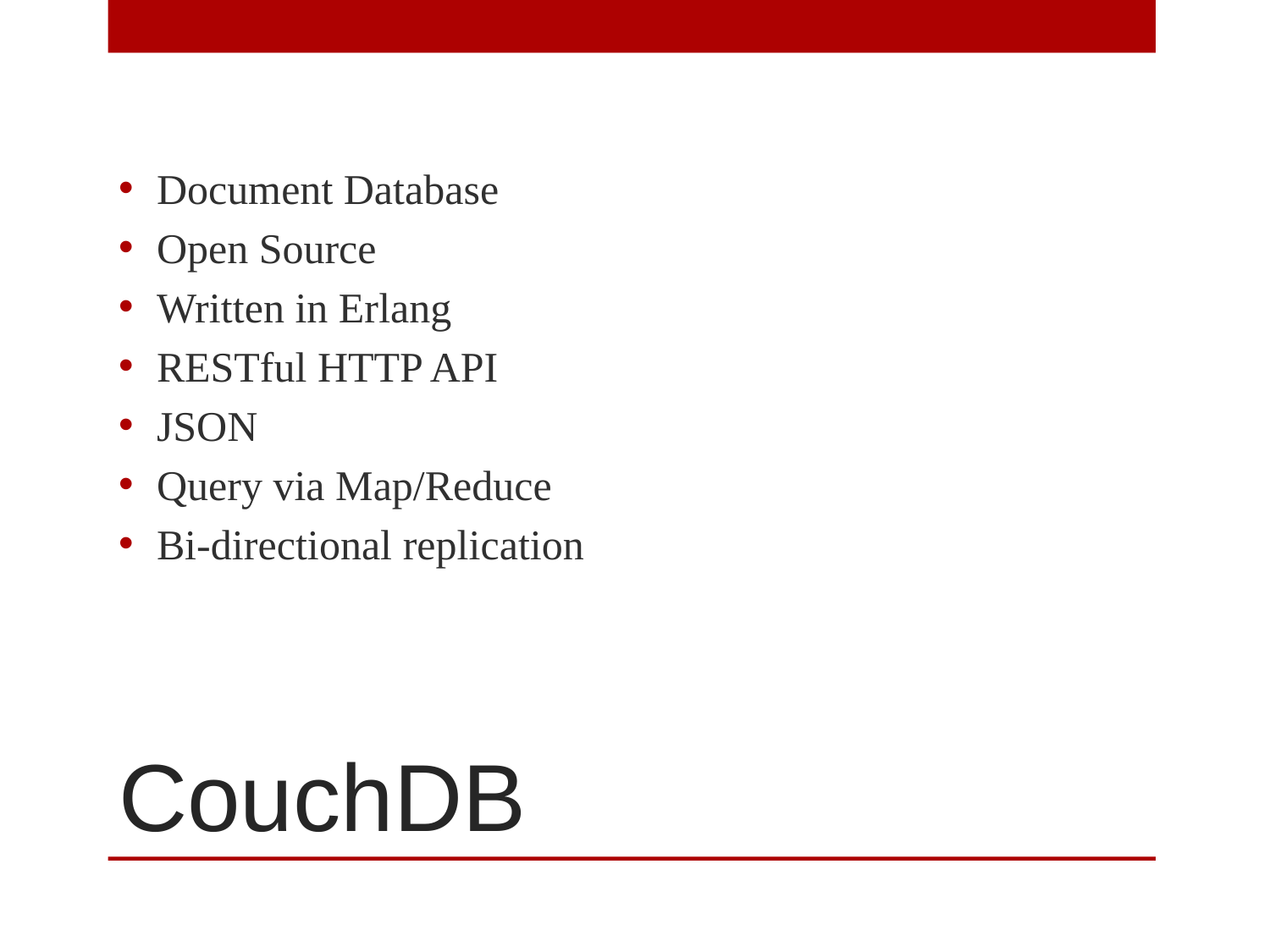

Document Database
Open Source
Written in Erlang
RESTful HTTP API
JSON
Query via Map/Reduce
Bi-directional replication
# CouchDB